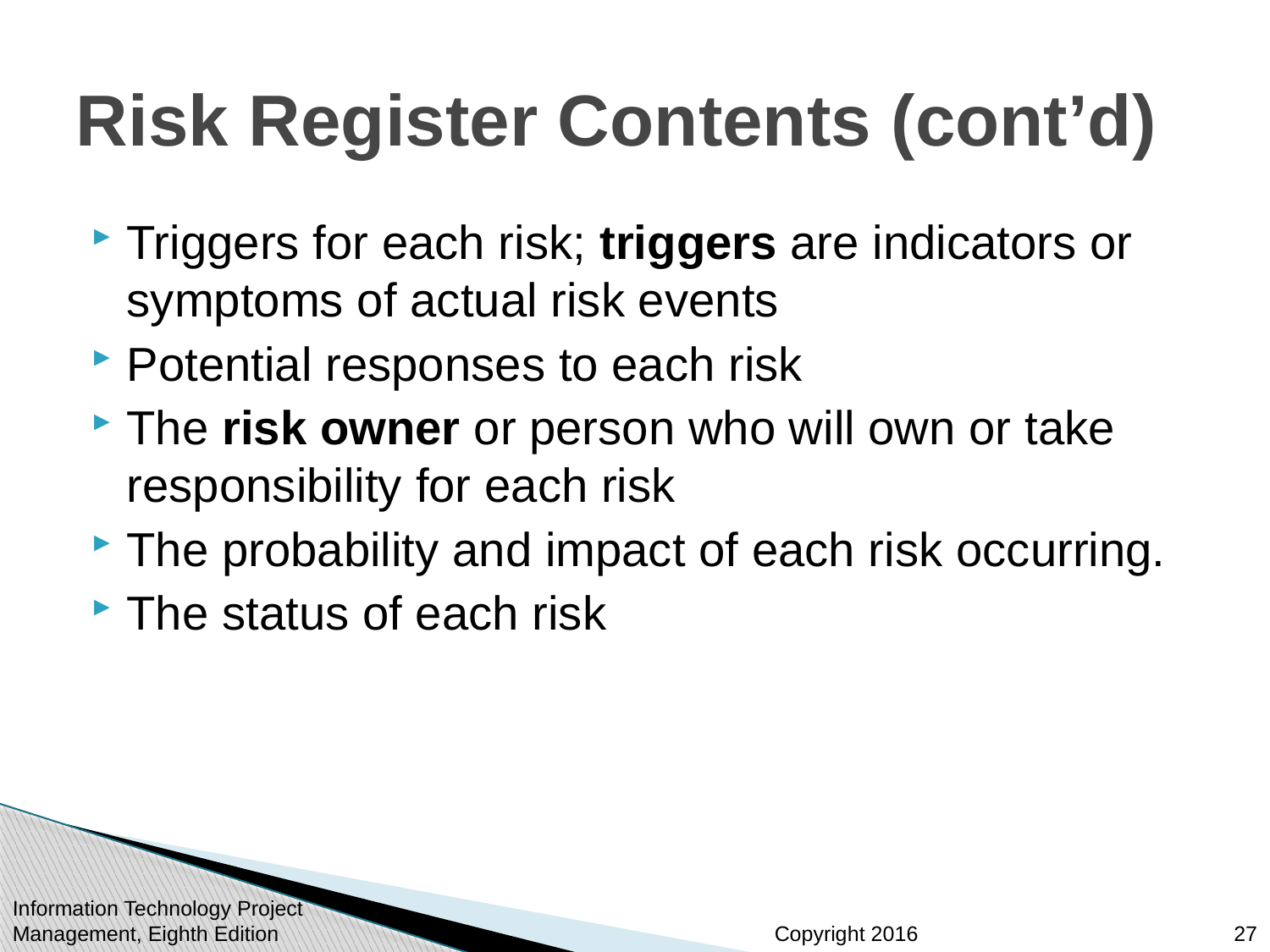

# Risk Register Contents (cont’d)
Triggers for each risk; triggers are indicators or symptoms of actual risk events
Potential responses to each risk
The risk owner or person who will own or take responsibility for each risk
The probability and impact of each risk occurring.
The status of each risk
Information Technology Project Management, Eighth Edition
27